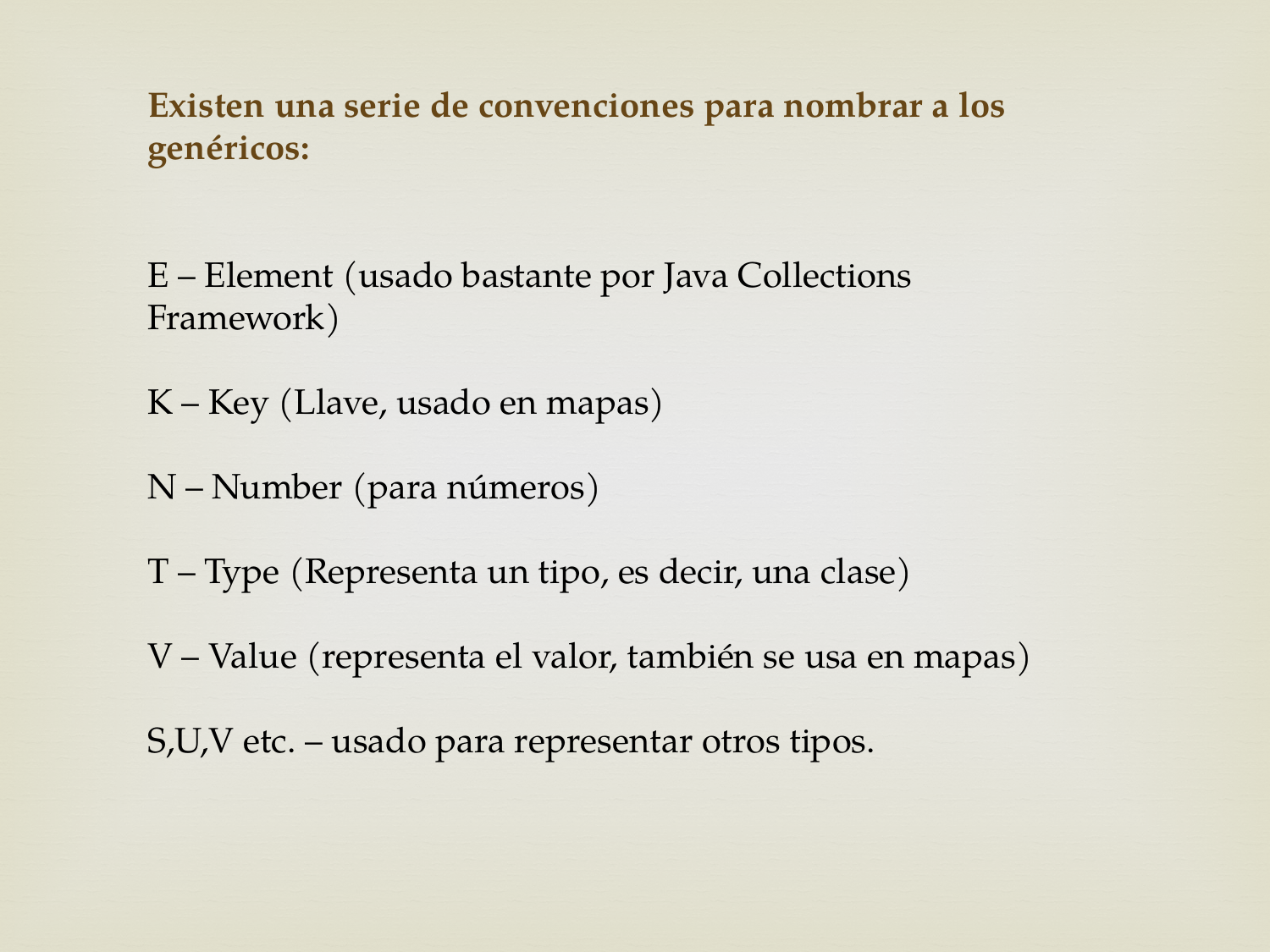

Existen una serie de convenciones para nombrar a los genéricos:

E – Element (usado bastante por Java Collections Framework)

K – Key (Llave, usado en mapas)

N – Number (para números)

T – Type (Representa un tipo, es decir, una clase)

V – Value (representa el valor, también se usa en mapas)

S,U,V etc. – usado para representar otros tipos.